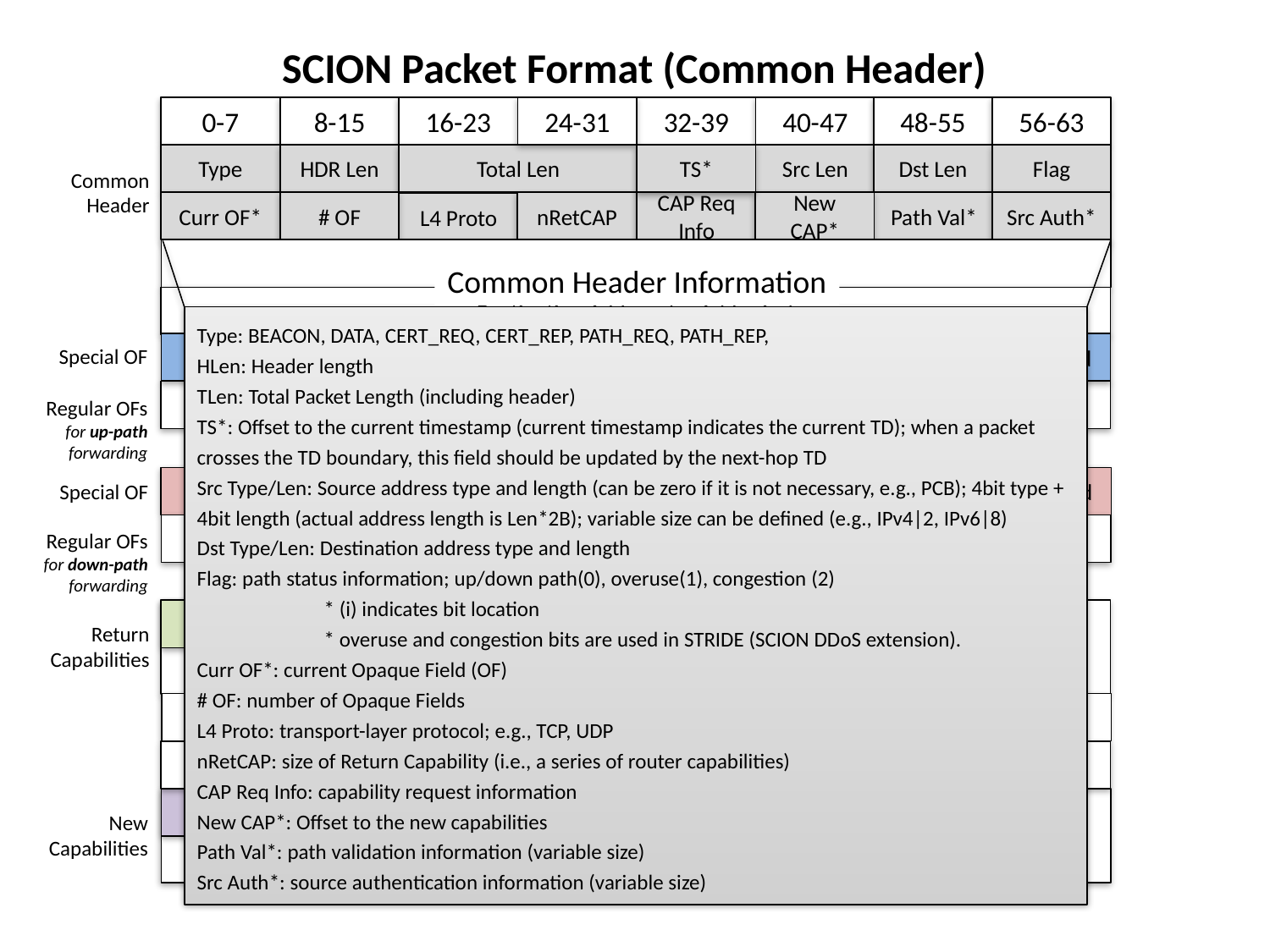

SCION Packet Format (Common Header)
0-7
8-15
16-23
24-31
32-39
40-47
48-55
56-63
Type
HDR Len
Total Len
TS*
Src Len
Dst Len
Flag
Common
Header
Curr OF*
# OF
nRetCAP
CAP Req Info
New CAP*
Path Val*
Src Auth*
L4 Proto
Source Address (variable size)
Common Header Information
Destination Address (variable size)
Type: BEACON, DATA, CERT_REQ, CERT_REP, PATH_REQ, PATH_REP,
HLen: Header length
TLen: Total Packet Length (including header)
TS*: Offset to the current timestamp (current timestamp indicates the current TD); when a packet crosses the TD boundary, this field should be updated by the next-hop TD
Src Type/Len: Source address type and length (can be zero if it is not necessary, e.g., PCB); 4bit type + 4bit length (actual address length is Len*2B); variable size can be defined (e.g., IPv4|2, IPv6|8)
Dst Type/Len: Destination address type and length
Flag: path status information; up/down path(0), overuse(1), congestion (2)
	* (i) indicates bit location
	* overuse and congestion bits are used in STRIDE (SCION DDoS extension).
Curr OF*: current Opaque Field (OF)
# OF: number of Opaque Fields
L4 Proto: transport-layer protocol; e.g., TCP, UDP
nRetCAP: size of Return Capability (i.e., a series of router capabilities)
CAP Req Info: capability request information
New CAP*: Offset to the new capabilities
Path Val*: path validation information (variable size)
Src Auth*: source authentication information (variable size)
Info
Timestamp
TDID
reserved
Special OF
Opaque Field (0)
Regular OFs
for up-path
forwarding
Info
Timestamp
TDID
reserved
Special OF
Opaque Field (0)
Regular OFs
for down-path
forwarding
                                                                                         Ret CAP
Timestamp
Return
Capabilities
Source Validation (variable size)
Path Validation (variable size)
                                                                                         New CAP
Timestamp
New
Capabilities